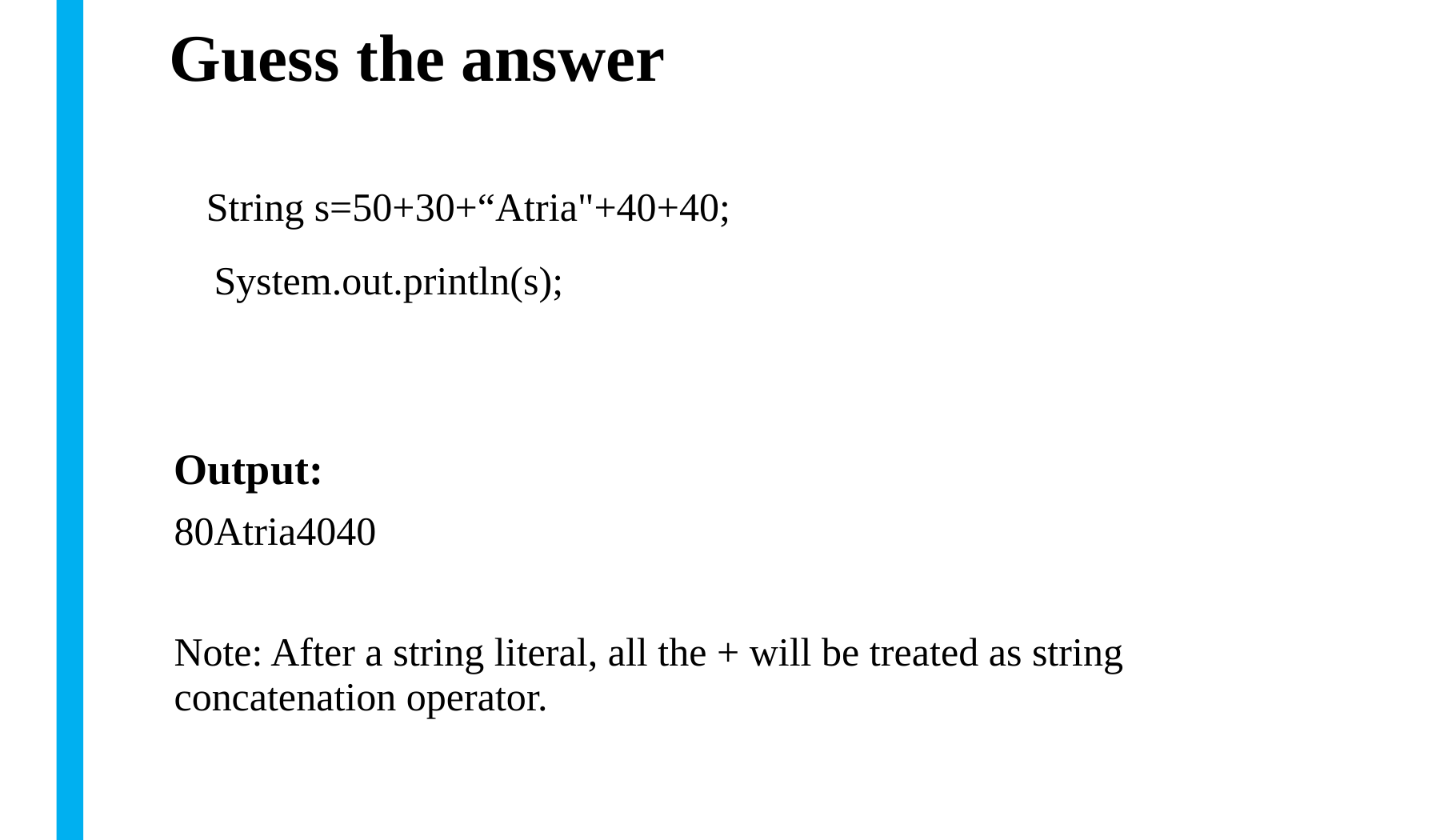

# Guess the answer
   String s=50+30+“Atria"+40+40;
    System.out.println(s);

Output:
80Atria4040

Note: After a string literal, all the + will be treated as string concatenation operator.